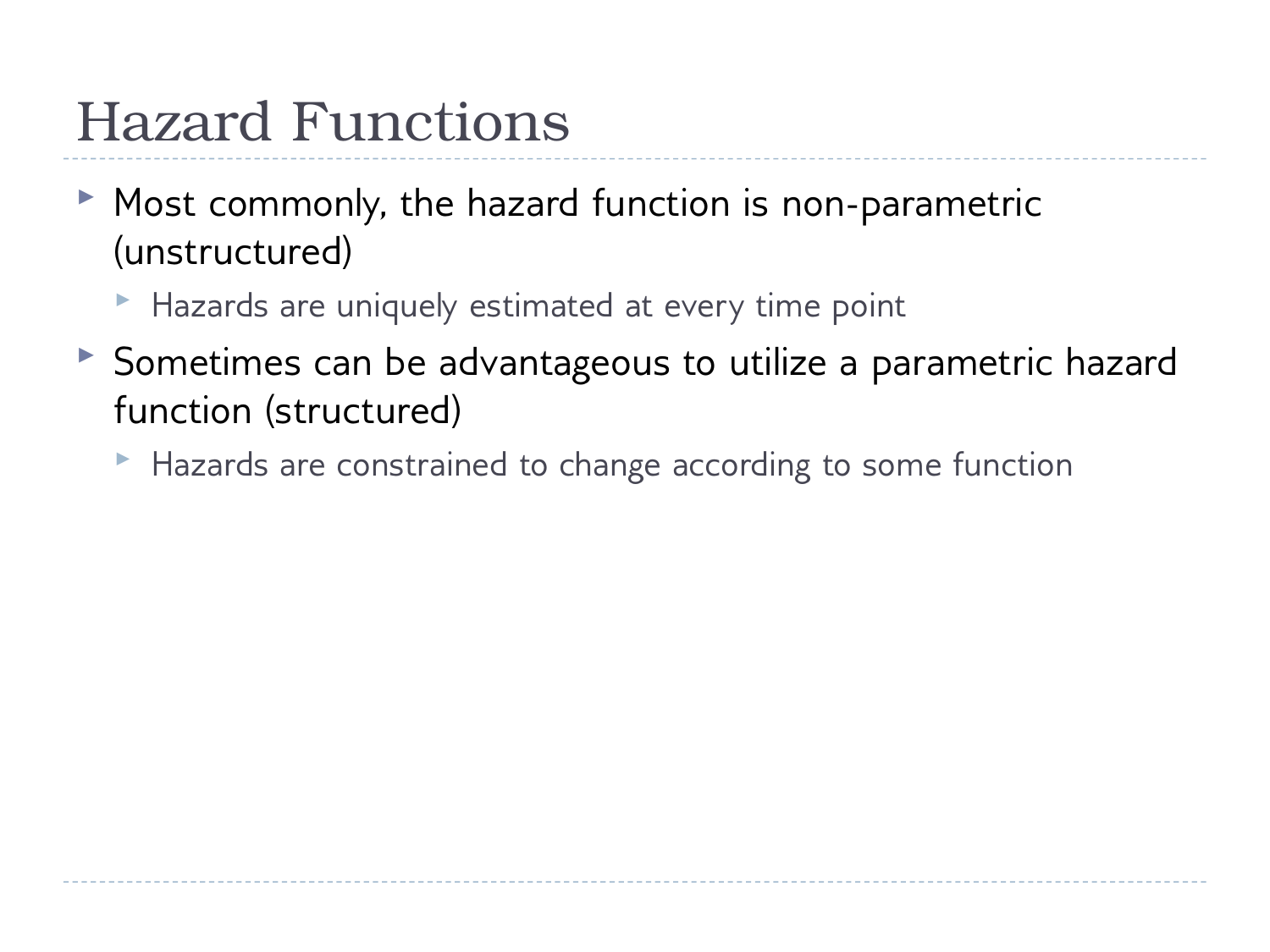

# Hazard Functions
Most commonly, the hazard function is non-parametric (unstructured)
Hazards are uniquely estimated at every time point
Sometimes can be advantageous to utilize a parametric hazard function (structured)
Hazards are constrained to change according to some function